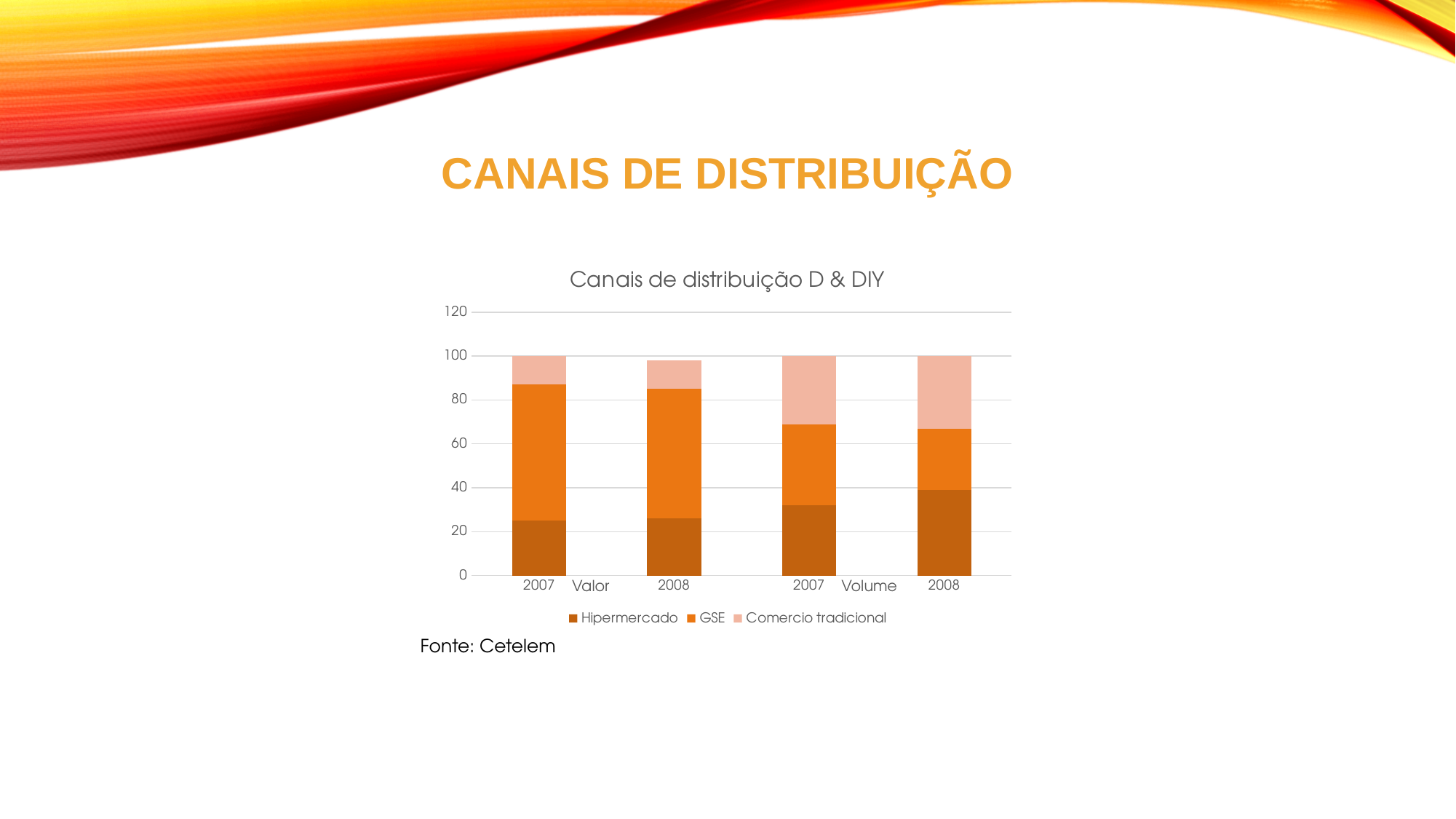

# Canais de distribuição

### Chart: Canais de distribuição D & DIY

| Category | Hipermercado | GSE | Comercio tradicional |
|---|---|---|---|
| 2007 | 25.0 | 62.0 | 13.0 |
| 2008 | 26.0 | 59.0 | 13.0 |
| 2007 | 32.0 | 37.0 | 31.0 |
| 2008 | 39.0 | 28.0 | 33.0 |
Valor
Volume
Fonte: Cetelem